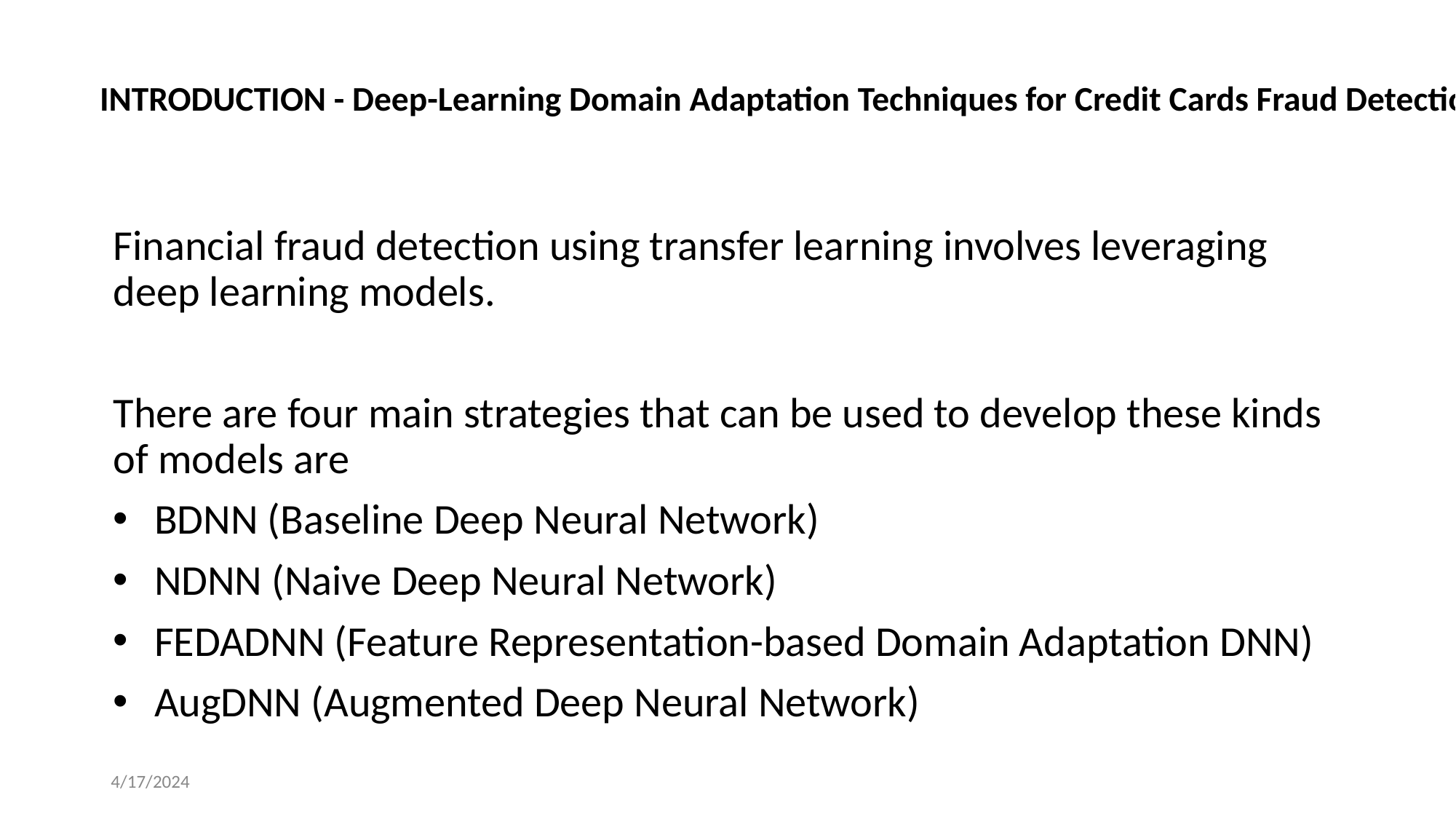

# INTRODUCTION - Deep-Learning Domain Adaptation Techniques for Credit Cards Fraud Detection
Financial fraud detection using transfer learning involves leveraging deep learning models.

There are four main strategies that can be used to develop these kinds of models are
BDNN (Baseline Deep Neural Network)
NDNN (Naive Deep Neural Network)
FEDADNN (Feature Representation-based Domain Adaptation DNN)
AugDNN (Augmented Deep Neural Network)

4/17/2024